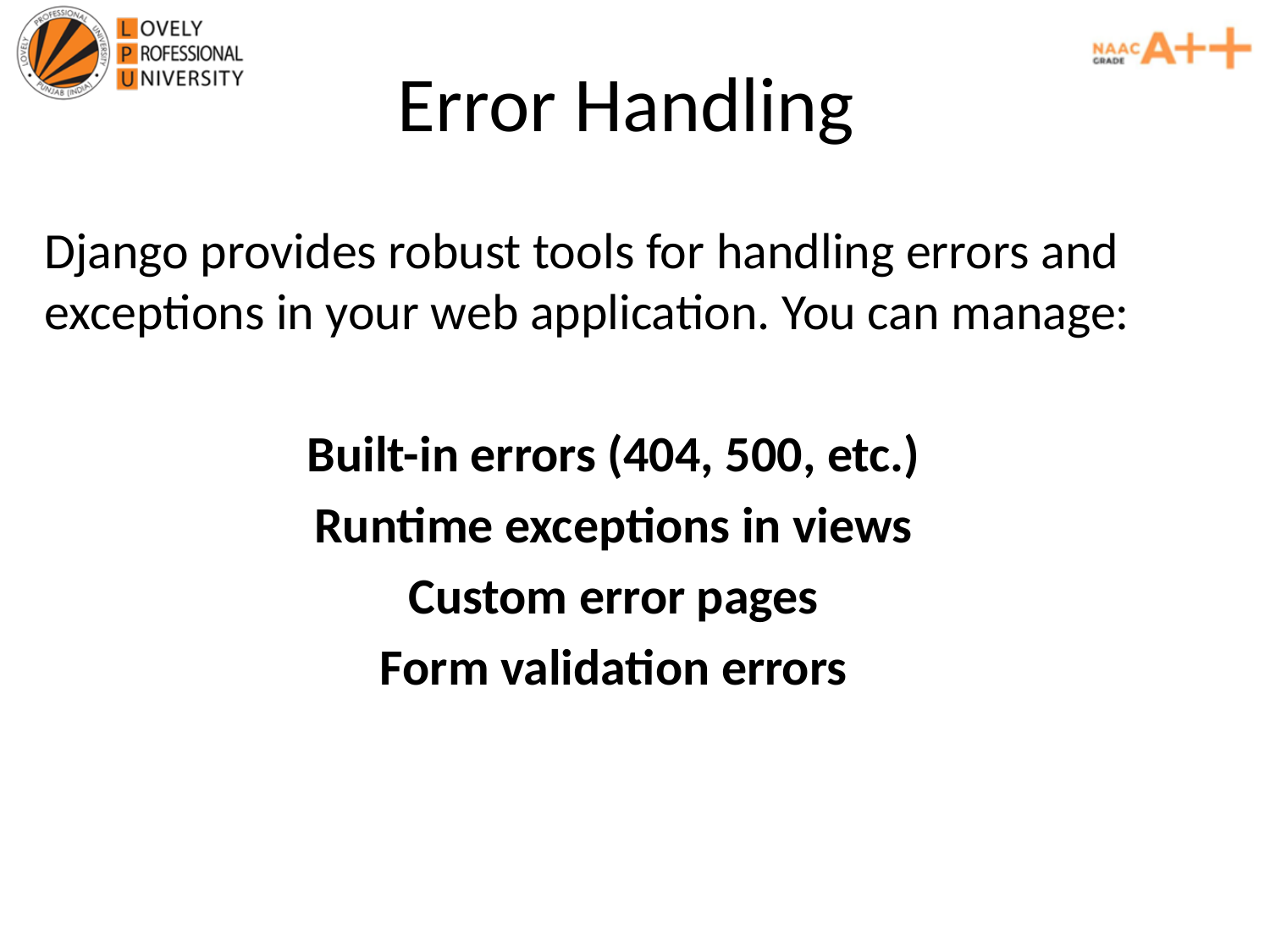

# Error Handling
Django provides robust tools for handling errors and exceptions in your web application. You can manage:

Built-in errors (404, 500, etc.)
Runtime exceptions in views
Custom error pages
Form validation errors